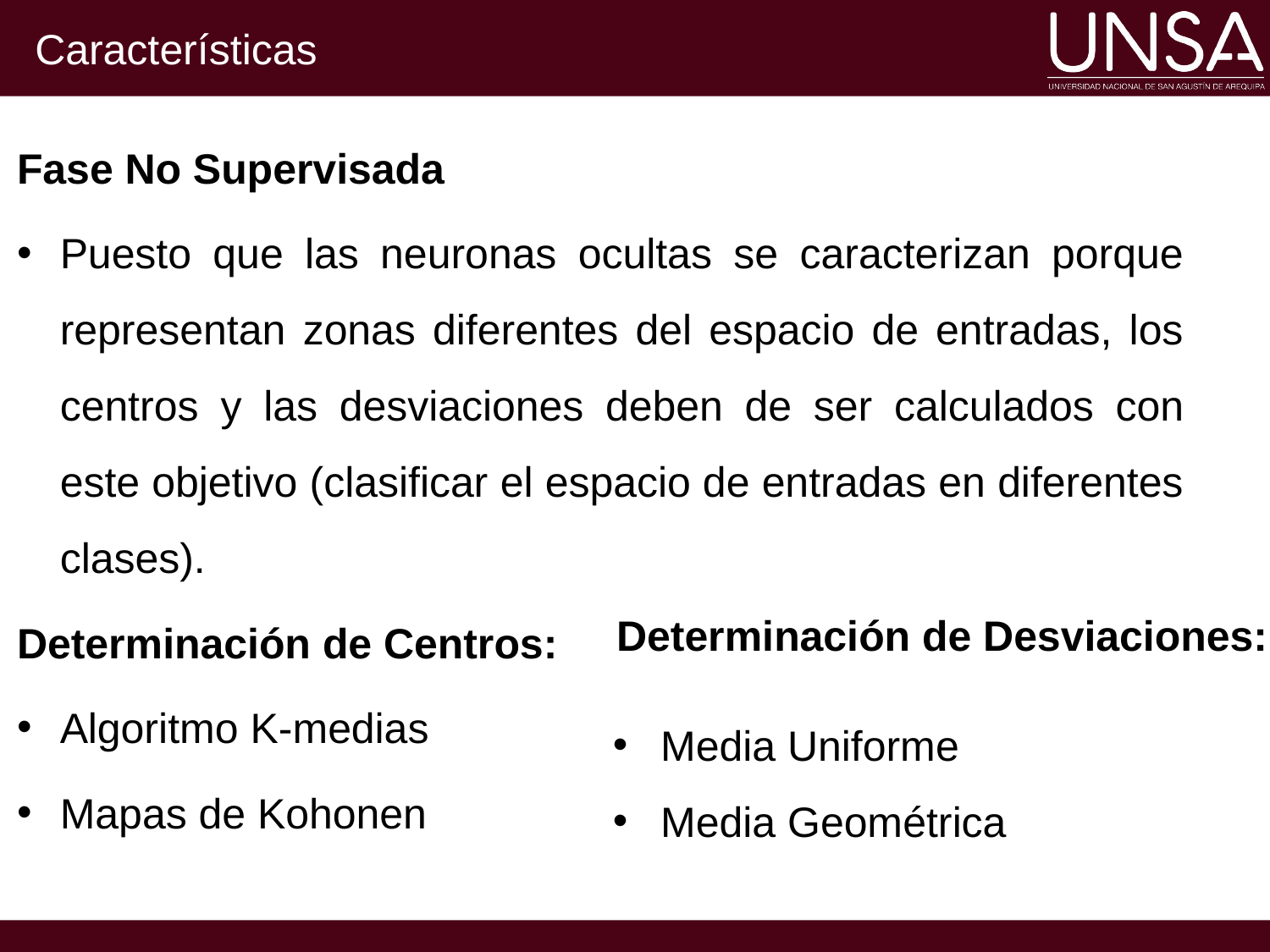

# Características
Fase No Supervisada
Puesto que las neuronas ocultas se caracterizan porque representan zonas diferentes del espacio de entradas, los centros y las desviaciones deben de ser calculados con este objetivo (clasificar el espacio de entradas en diferentes clases).
Determinación de Centros:
Algoritmo K-medias
Mapas de Kohonen
Determinación de Desviaciones:
Media Uniforme
Media Geométrica